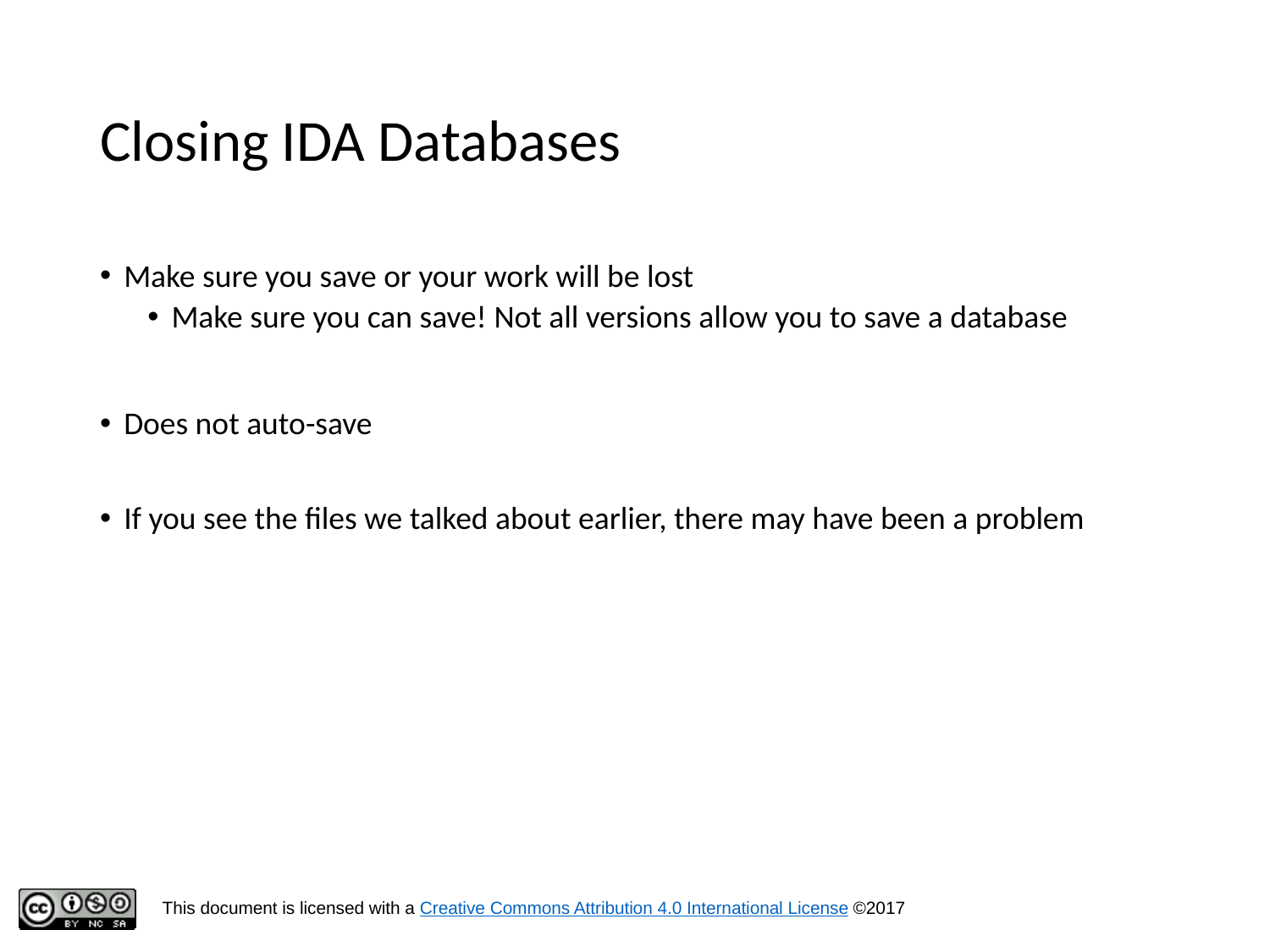

# Closing IDA Databases
Make sure you save or your work will be lost
Make sure you can save! Not all versions allow you to save a database

Does not auto-save

If you see the files we talked about earlier, there may have been a problem